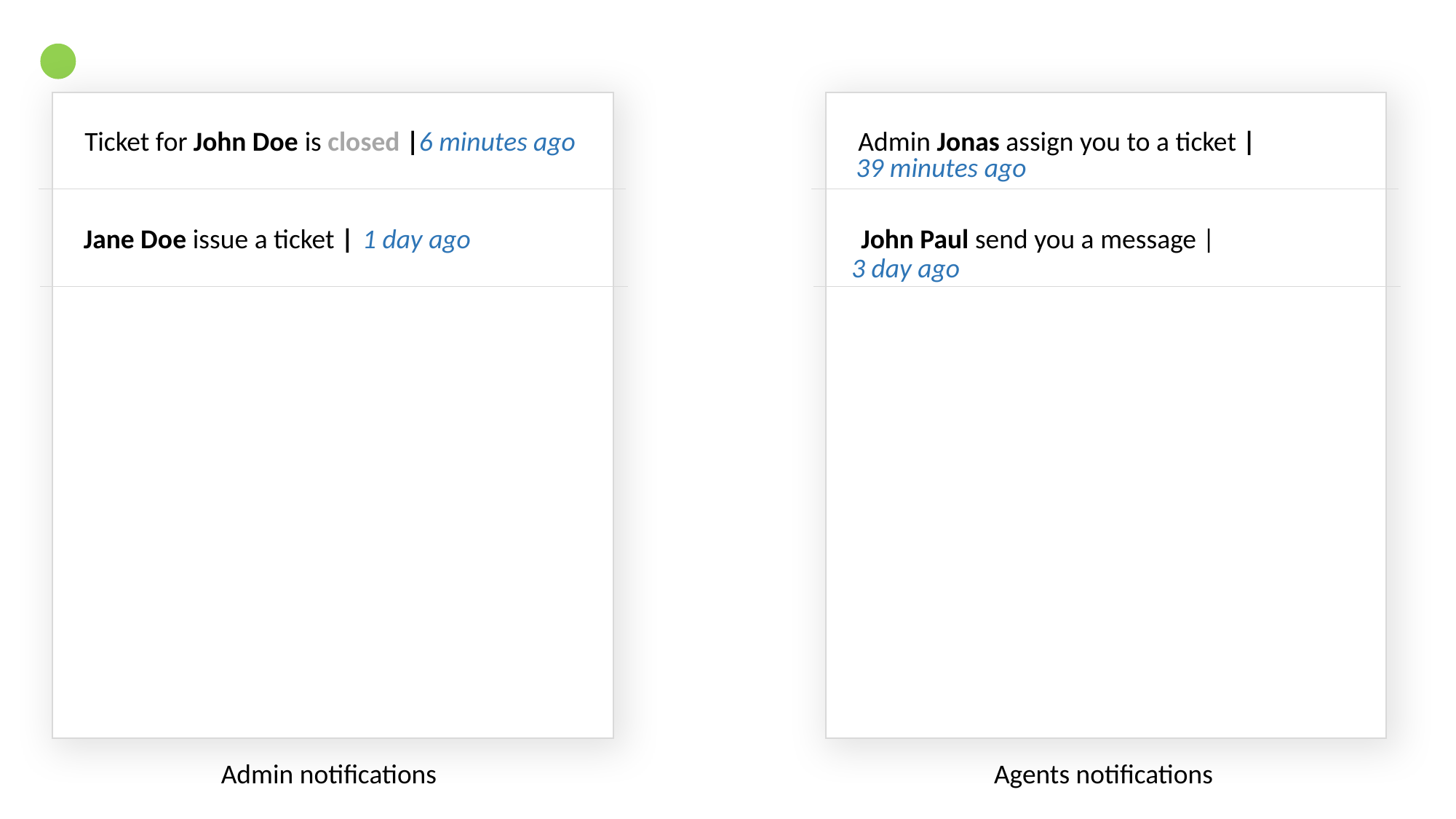

Ticket for John Doe is closed |
 6 minutes ago
Jane Doe issue a ticket |
 1 day ago
Admin notifications

Admin Jonas assign you to a ticket |
 39 minutes ago
John Paul send you a message |
3 day ago
Agents notifications